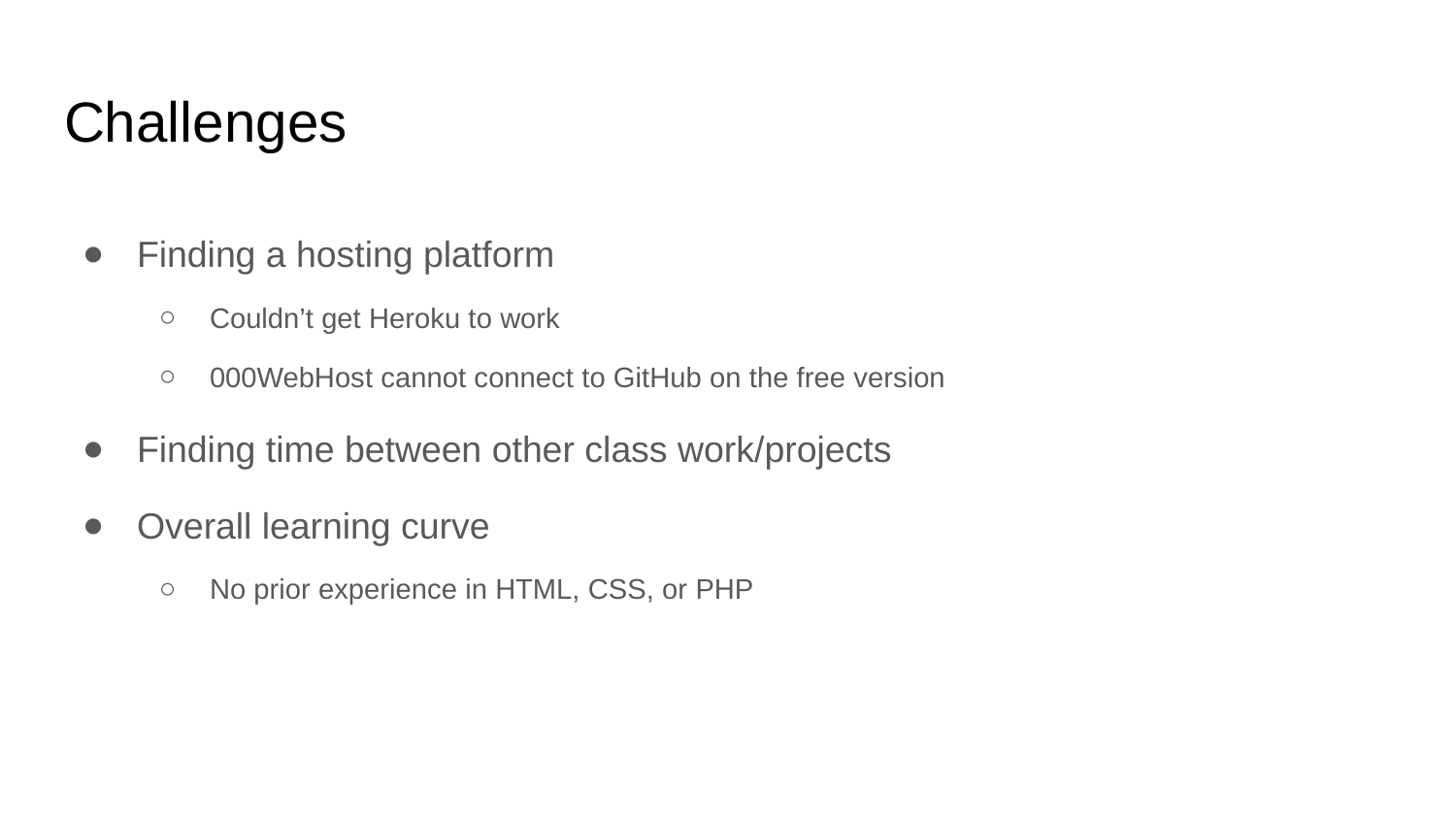

# Challenges
Finding a hosting platform
Couldn’t get Heroku to work
000WebHost cannot connect to GitHub on the free version
Finding time between other class work/projects
Overall learning curve
No prior experience in HTML, CSS, or PHP